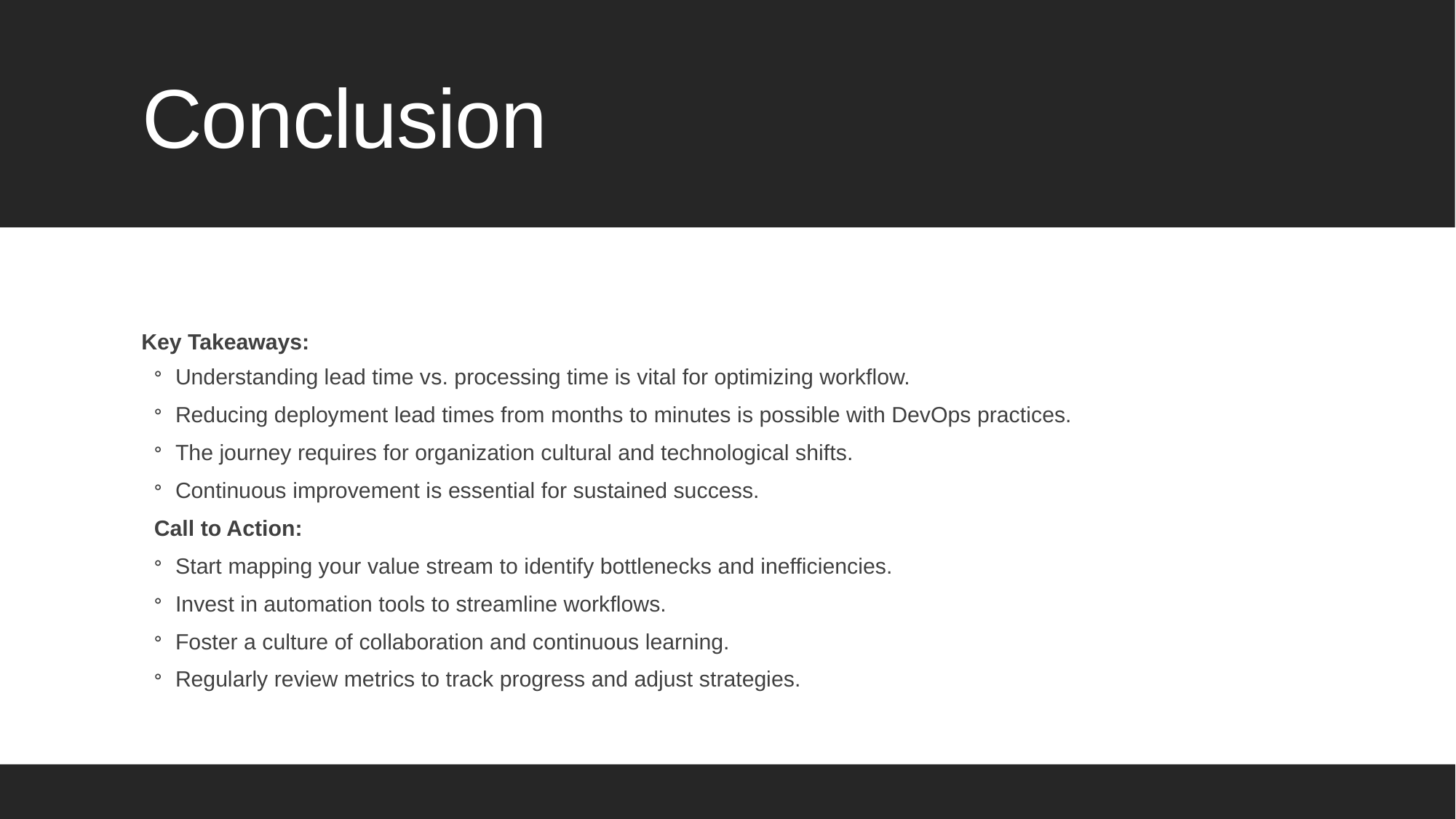

# Conclusion
Key Takeaways:
Understanding lead time vs. processing time is vital for optimizing workflow.
Reducing deployment lead times from months to minutes is possible with DevOps practices.
The journey requires for organization cultural and technological shifts.
Continuous improvement is essential for sustained success.
Call to Action:
Start mapping your value stream to identify bottlenecks and inefficiencies.
Invest in automation tools to streamline workflows.
Foster a culture of collaboration and continuous learning.
Regularly review metrics to track progress and adjust strategies.